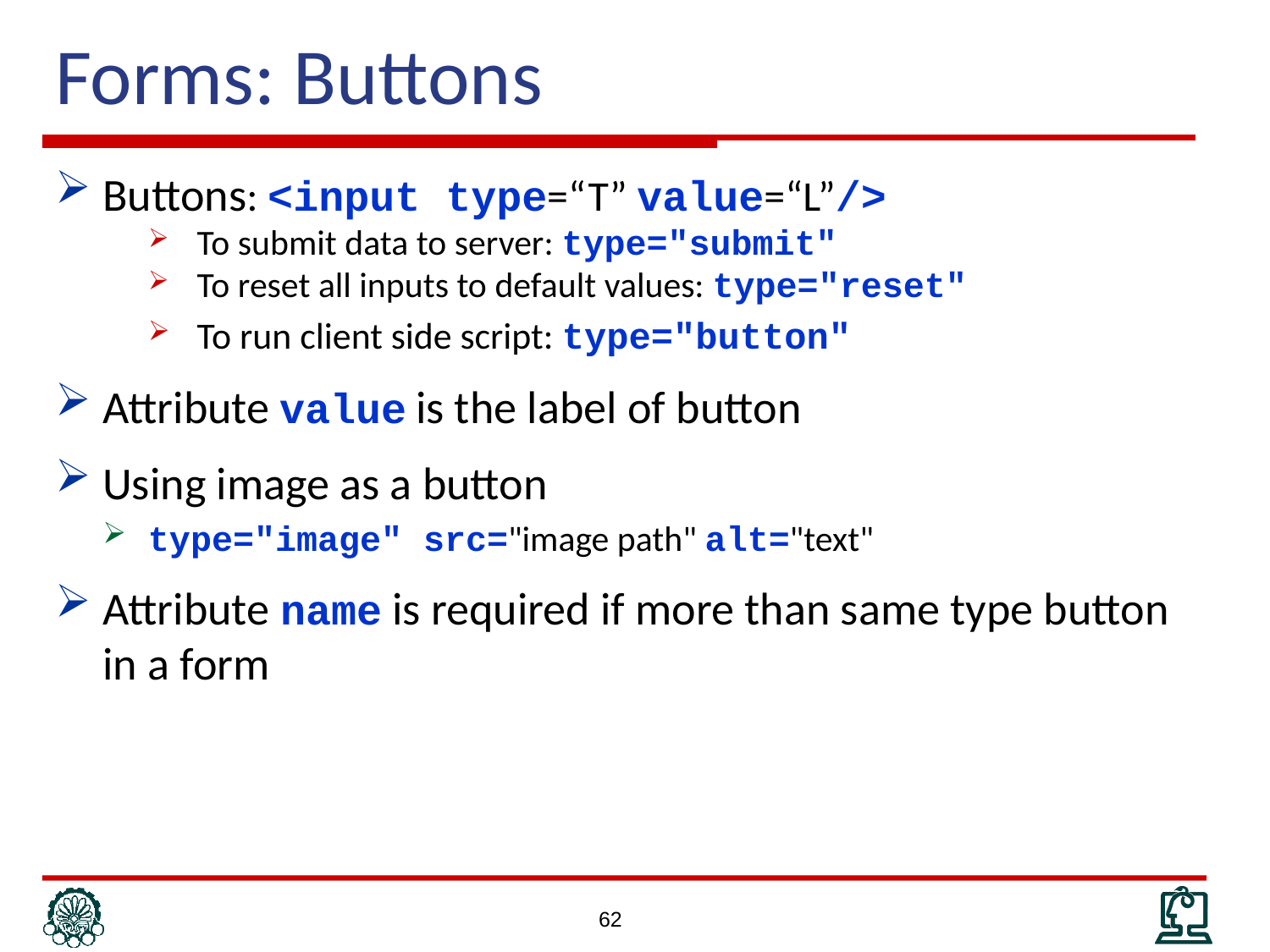

# Forms: Buttons
Buttons: <input type=“T” value=“L”/>
To submit data to server: type="submit"
To reset all inputs to default values: type="reset"
To run client side script: type="button"
Attribute value is the label of button
Using image as a button
type="image" src="image path" alt="text"
Attribute name is required if more than same type button in a form

62